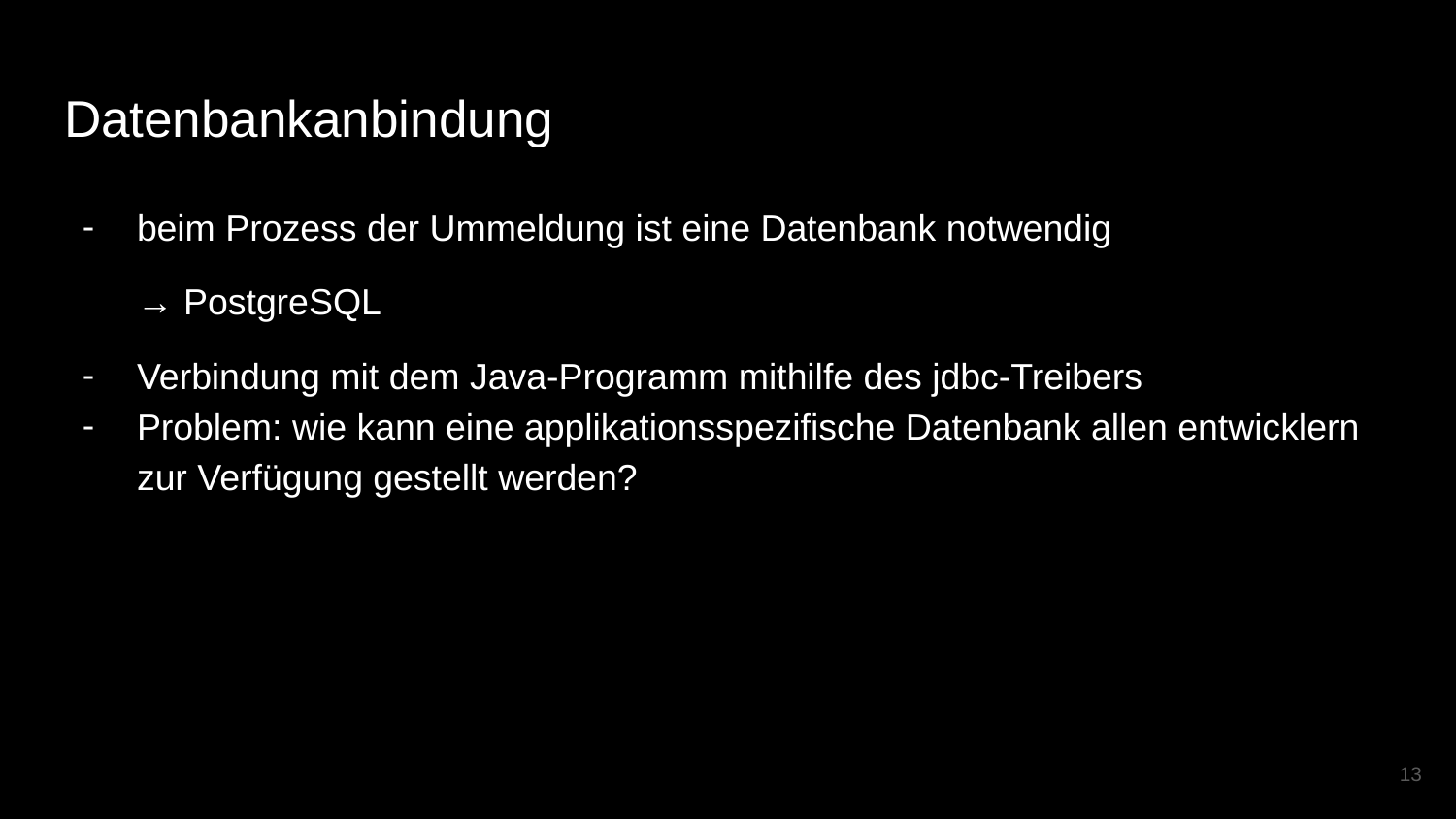

# Datenbankanbindung
beim Prozess der Ummeldung ist eine Datenbank notwendig
→ PostgreSQL
Verbindung mit dem Java-Programm mithilfe des jdbc-Treibers
Problem: wie kann eine applikationsspezifische Datenbank allen entwicklern zur Verfügung gestellt werden?
13